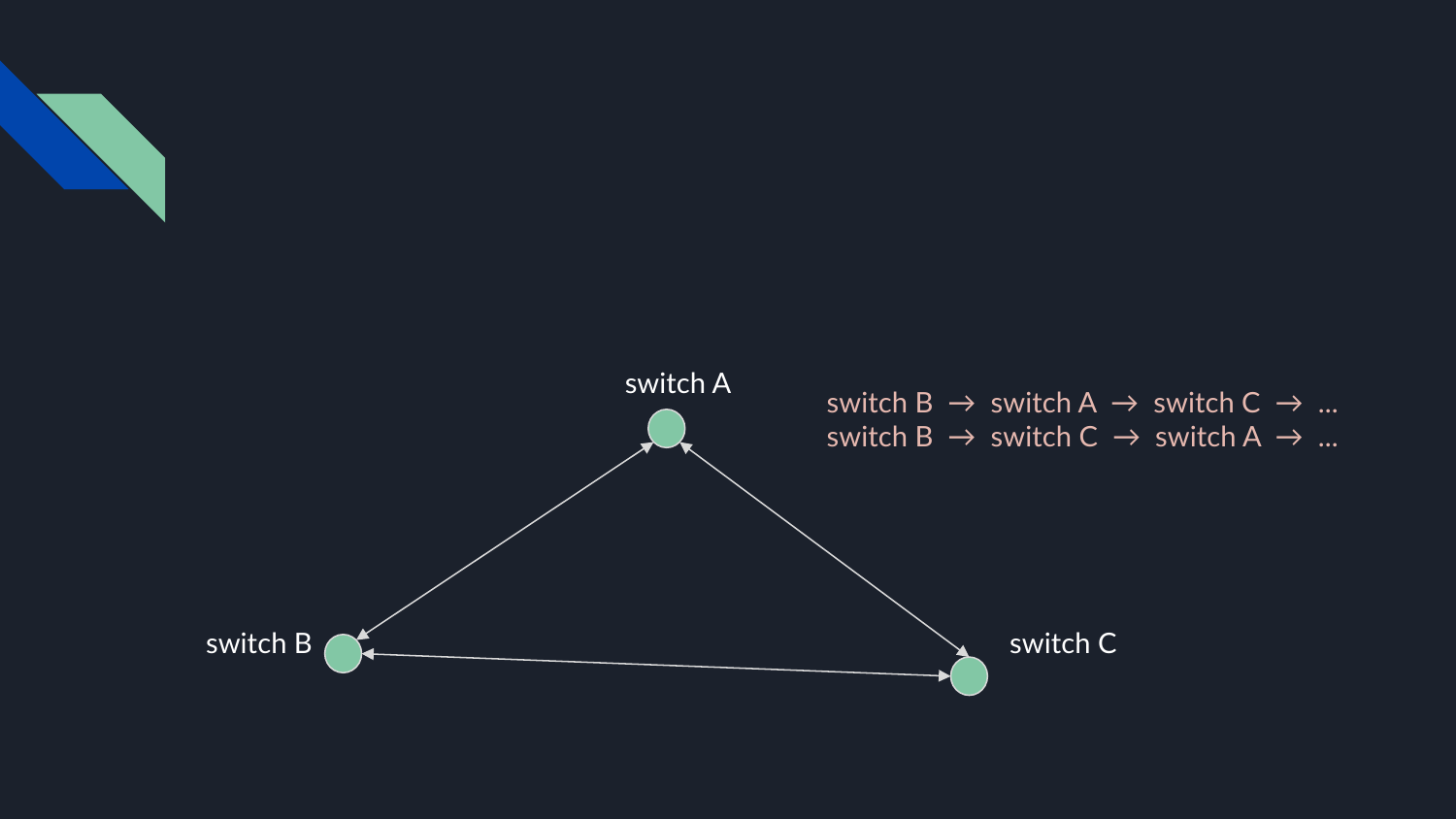

switch A
switch B  →  switch A  →  switch C  →  ...
switch B  →  switch C  →  switch A  →  ...

switch B
switch C